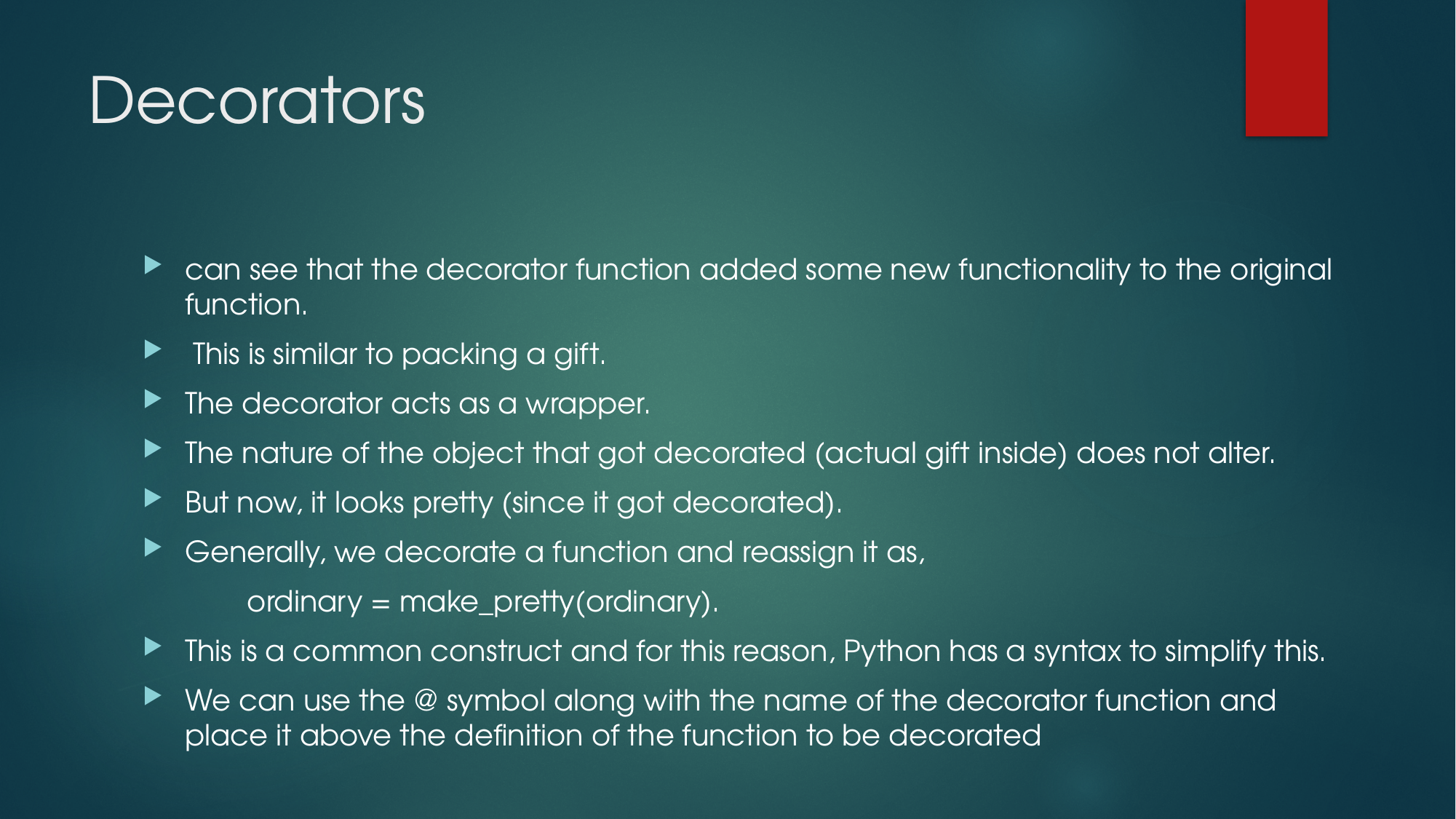

# Decorators
can see that the decorator function added some new functionality to the original function.
 This is similar to packing a gift.
The decorator acts as a wrapper.
The nature of the object that got decorated (actual gift inside) does not alter.
But now, it looks pretty (since it got decorated).
Generally, we decorate a function and reassign it as,
		ordinary = make_pretty(ordinary).
This is a common construct and for this reason, Python has a syntax to simplify this.
We can use the @ symbol along with the name of the decorator function and place it above the definition of the function to be decorated